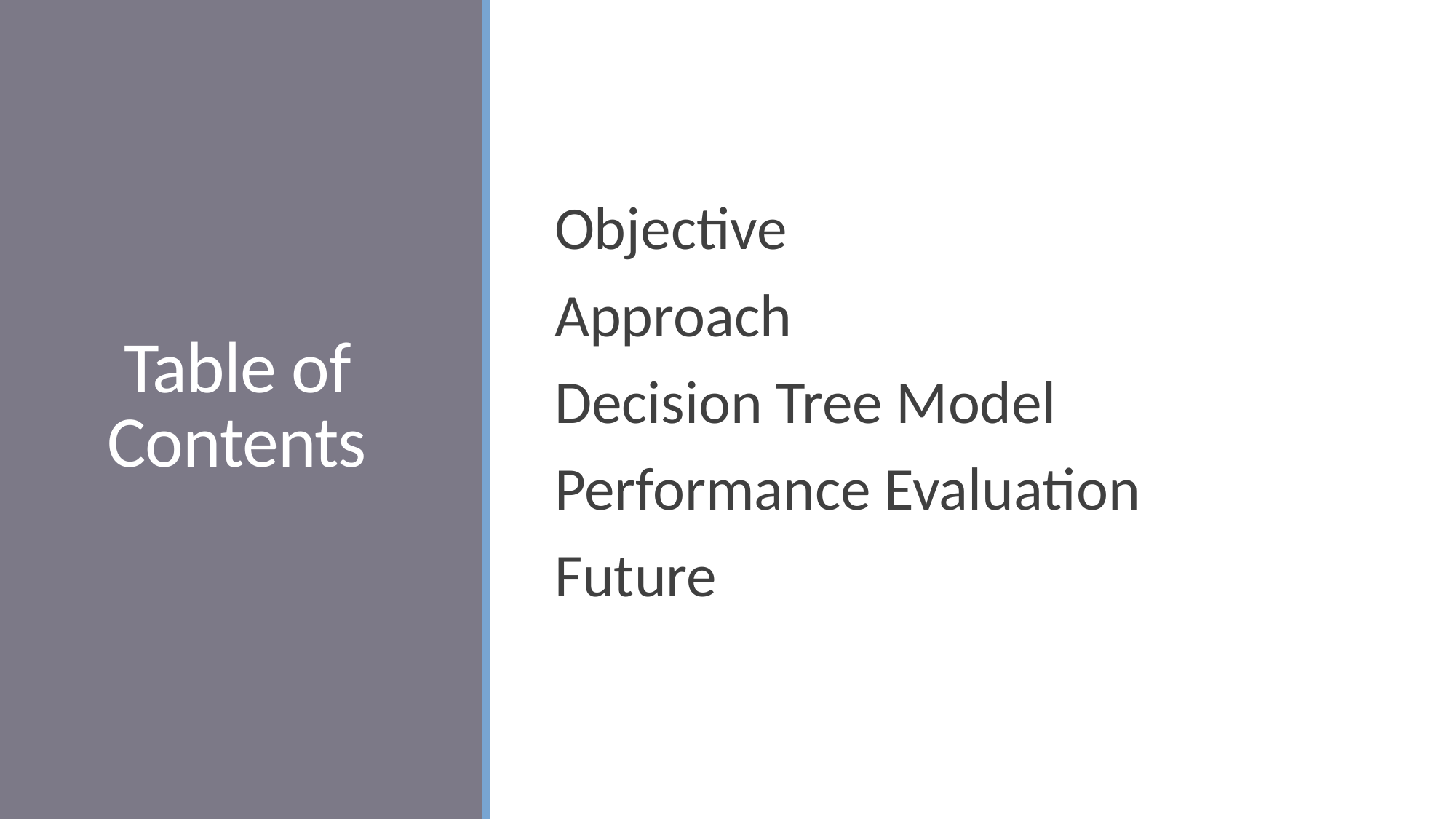

Objective
Approach
Decision Tree Model
Performance Evaluation
Future

# Table of Contents